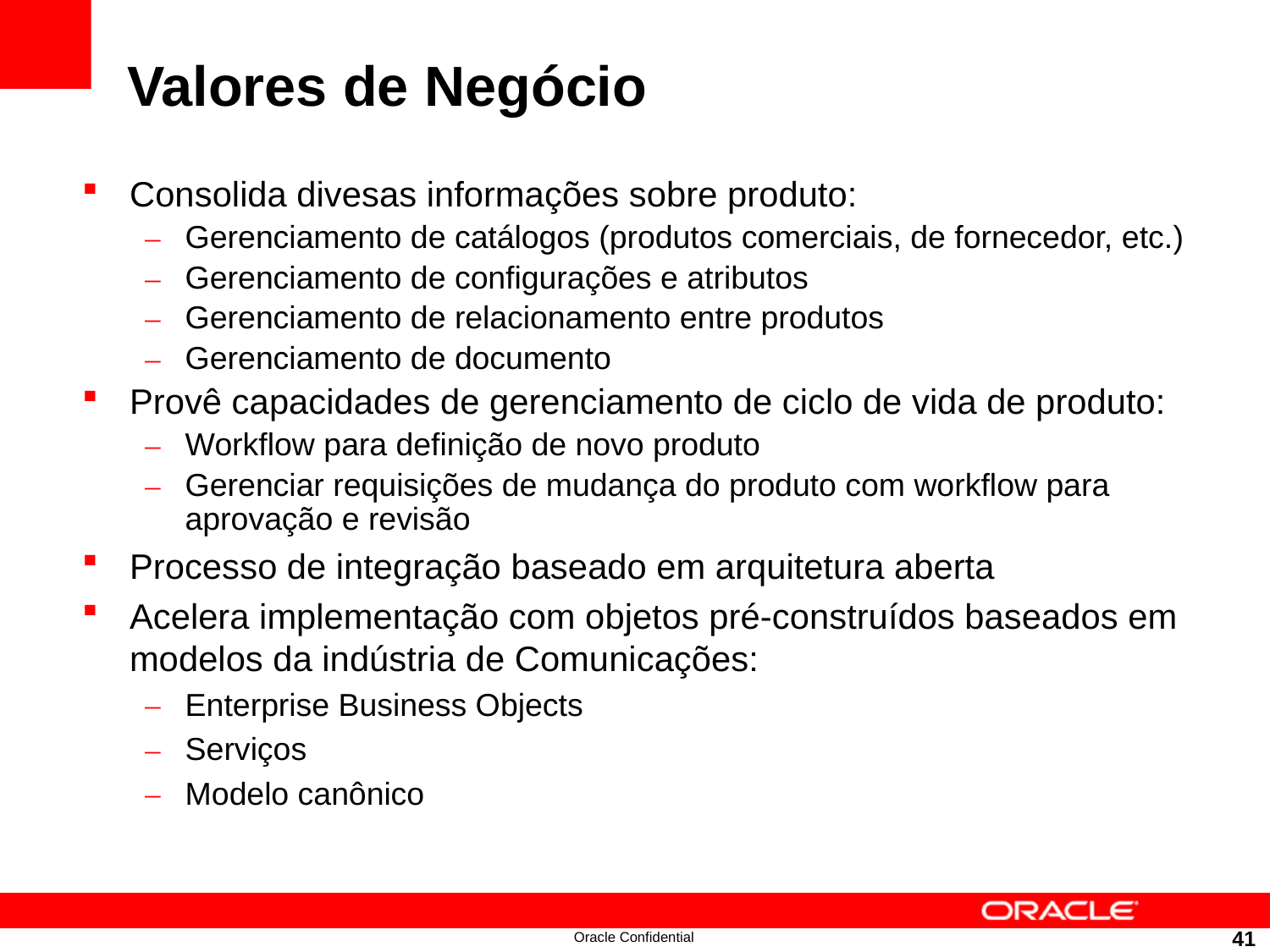

# Valores de Negócio
Consolida divesas informações sobre produto:
Gerenciamento de catálogos (produtos comerciais, de fornecedor, etc.)
Gerenciamento de configurações e atributos
Gerenciamento de relacionamento entre produtos
Gerenciamento de documento
Provê capacidades de gerenciamento de ciclo de vida de produto:
Workflow para definição de novo produto
Gerenciar requisições de mudança do produto com workflow para aprovação e revisão
Processo de integração baseado em arquitetura aberta
Acelera implementação com objetos pré-construídos baseados em modelos da indústria de Comunicações:
Enterprise Business Objects
Serviços
Modelo canônico
41